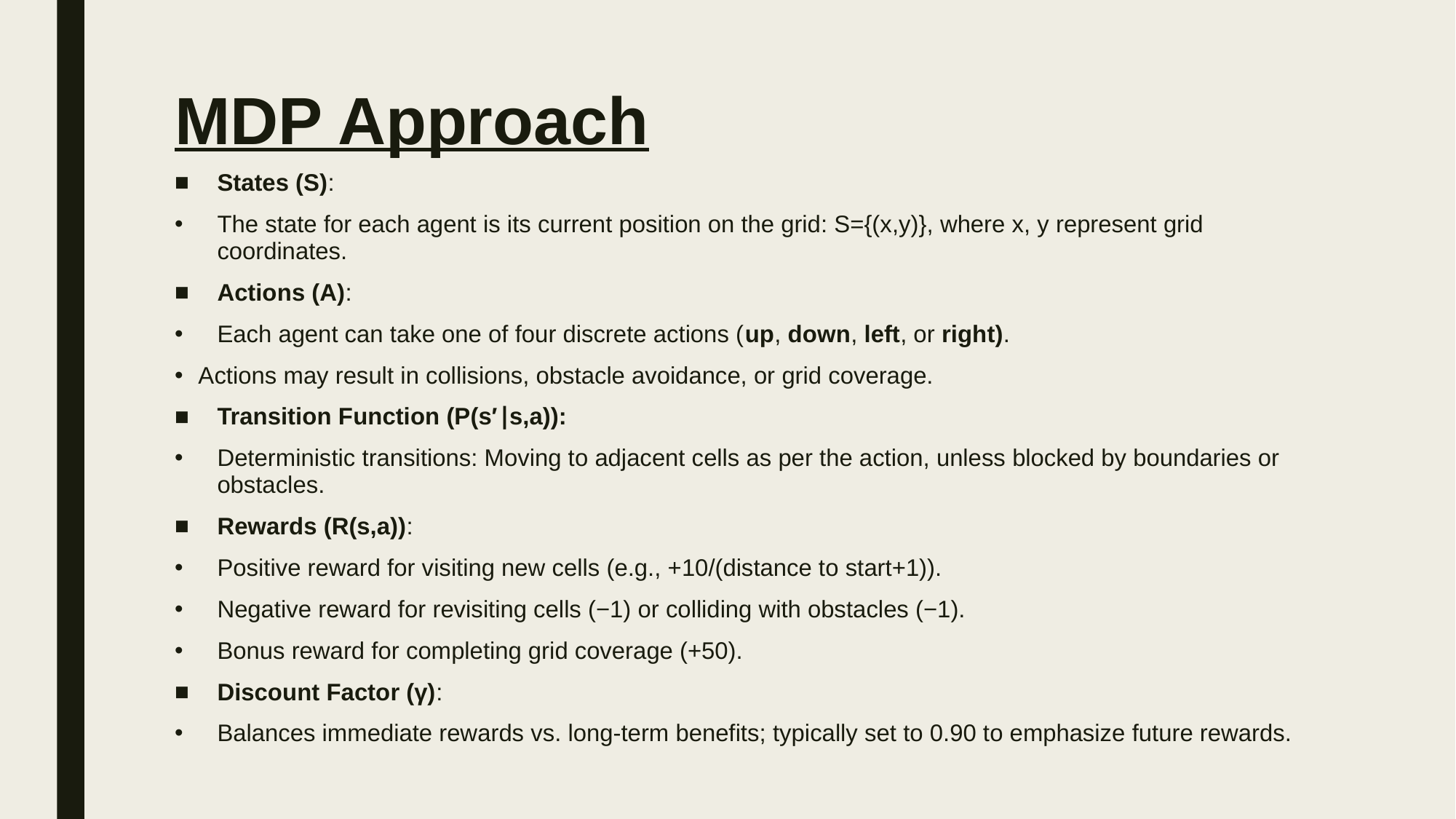

# MDP Approach
States (S):
The state for each agent is its current position on the grid: S={(x,y)}, where x, y represent grid coordinates.
Actions (A):
Each agent can take one of four discrete actions (up, down, left, or right).
Actions may result in collisions, obstacle avoidance, or grid coverage.
Transition Function (P(s′∣s,a)):
Deterministic transitions: Moving to adjacent cells as per the action, unless blocked by boundaries or obstacles.
Rewards (R(s,a)):
Positive reward for visiting new cells (e.g., +10/(distance to start+1)).
Negative reward for revisiting cells (−1) or colliding with obstacles (−1).
Bonus reward for completing grid coverage (+50).
Discount Factor (γ):
Balances immediate rewards vs. long-term benefits; typically set to 0.90 to emphasize future rewards.